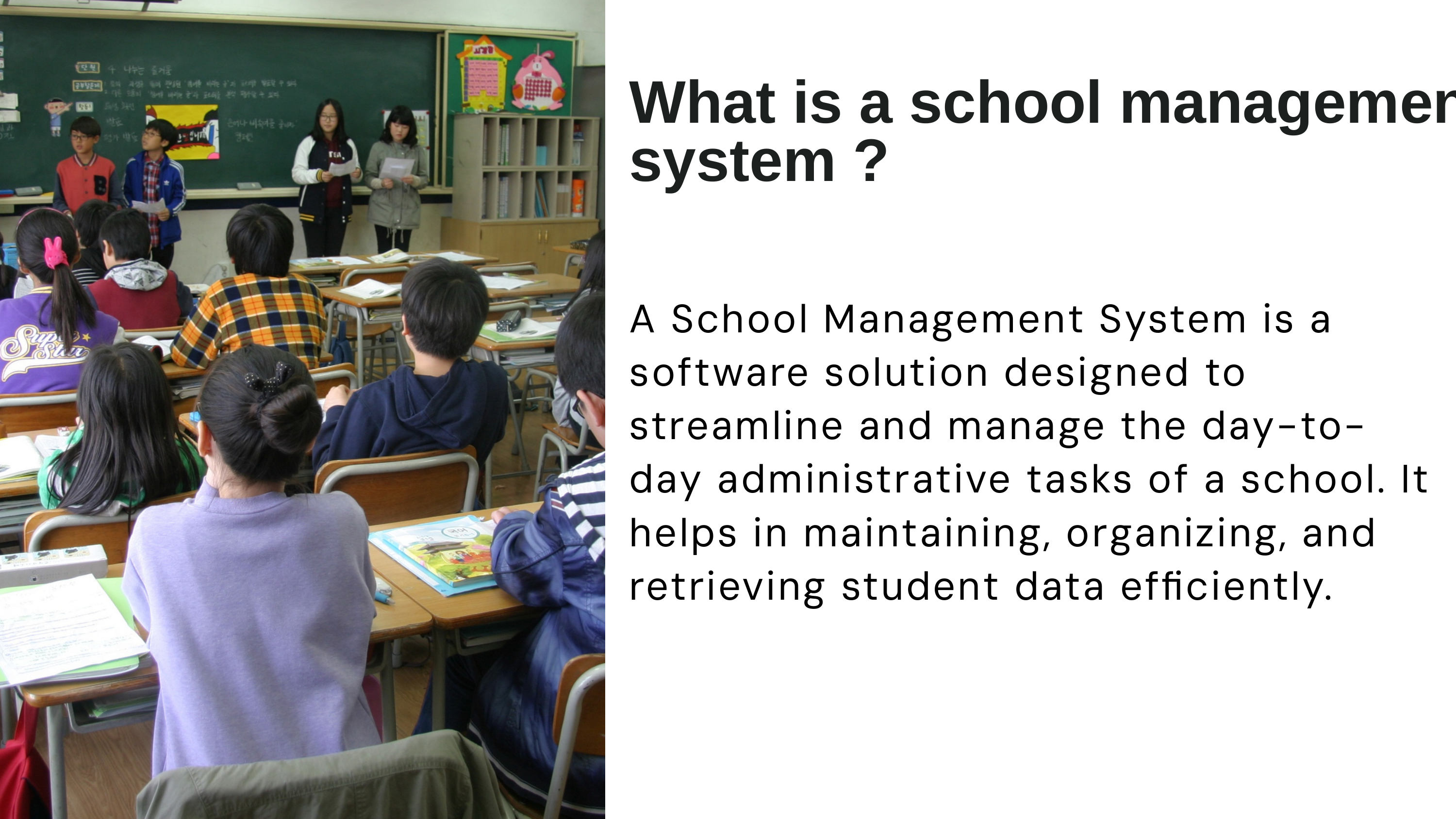

What is a school management system ?
A School Management System is a software solution designed to streamline and manage the day-to-day administrative tasks of a school. It helps in maintaining, organizing, and retrieving student data efficiently.